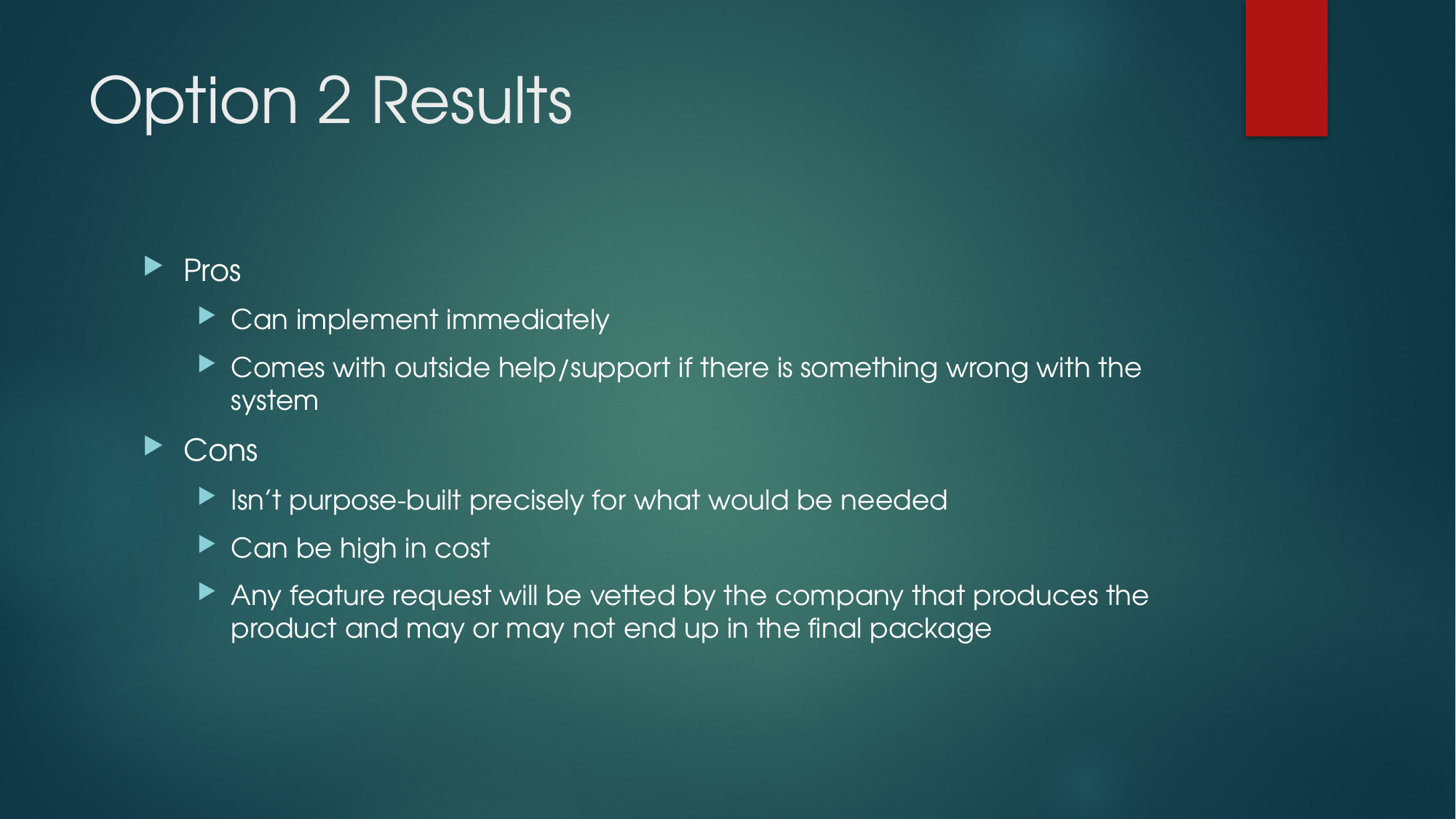

# Option 2 Results
Pros
Can implement immediately
Comes with outside help/support if there is something wrong with the system
Cons
Isn’t purpose-built precisely for what would be needed
Can be high in cost
Any feature request will be vetted by the company that produces the product and may or may not end up in the final package